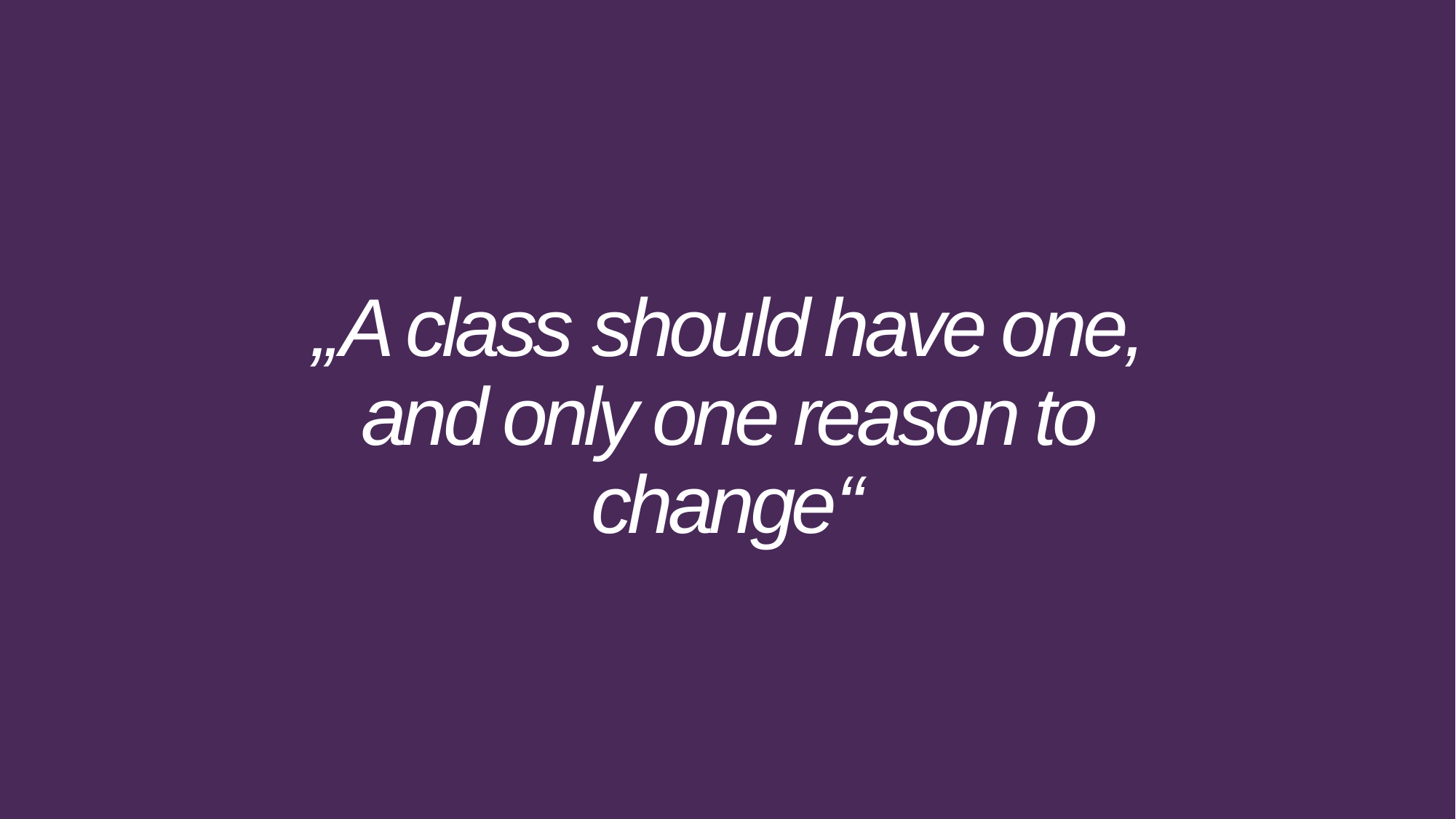

# „A class should have one, and only one reason to change“